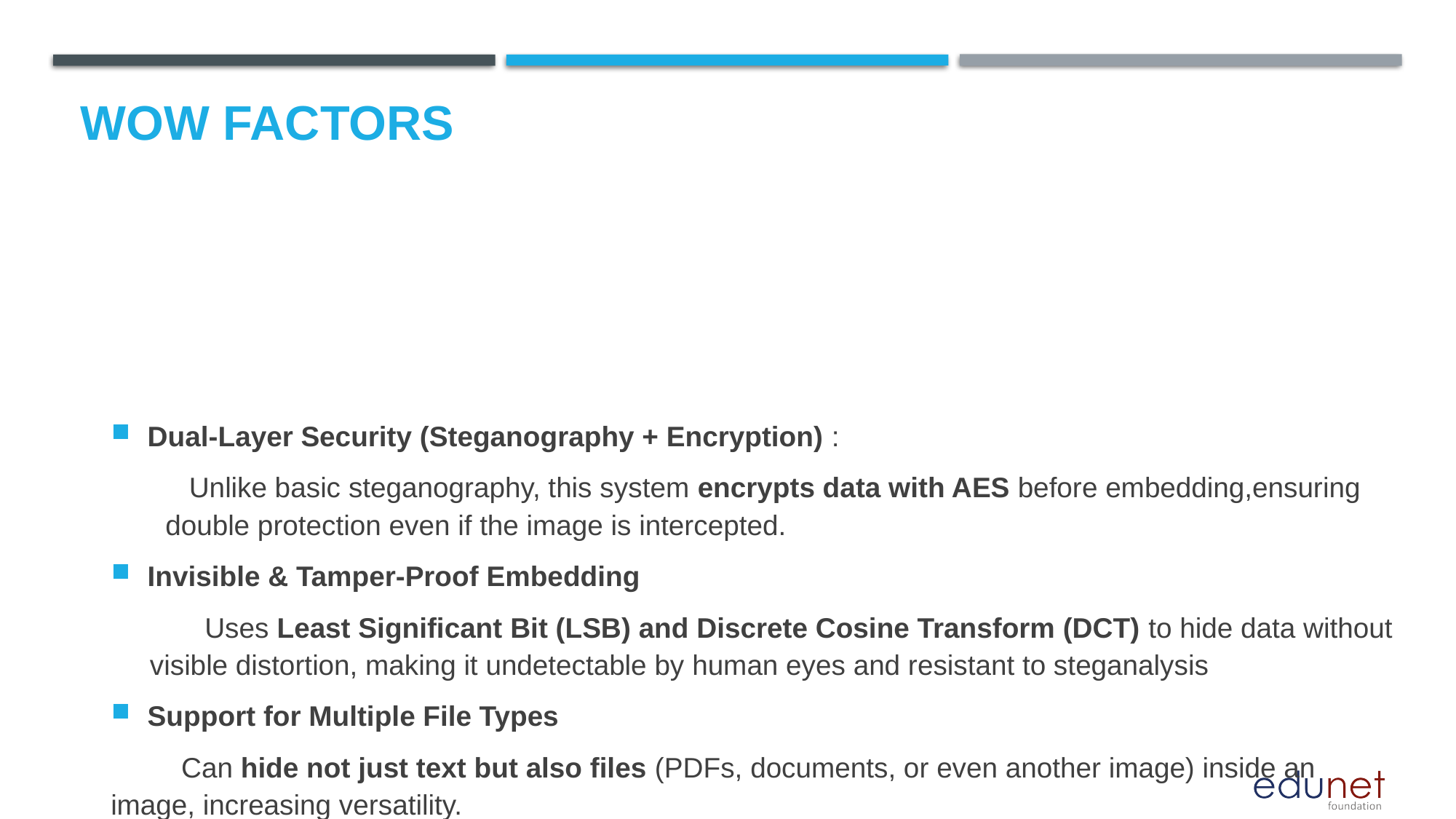

# Wow factors
Dual-Layer Security (Steganography + Encryption) :
          Unlike basic steganography, this system encrypts data with AES before embedding,ensuring             double protection even if the image is intercepted.
Invisible & Tamper-Proof Embedding
            Uses Least Significant Bit (LSB) and Discrete Cosine Transform (DCT) to hide data without       visible distortion, making it undetectable by human eyes and resistant to steganalysis
Support for Multiple File Types
         Can hide not just text but also files (PDFs, documents, or even another image) inside an image, increasing versatility.
Metadata Protection & Integrity Check ✅
Uses hashing (SHA-256) to ensure the hidden message is not altered or corrupted, making it tamper-proof.